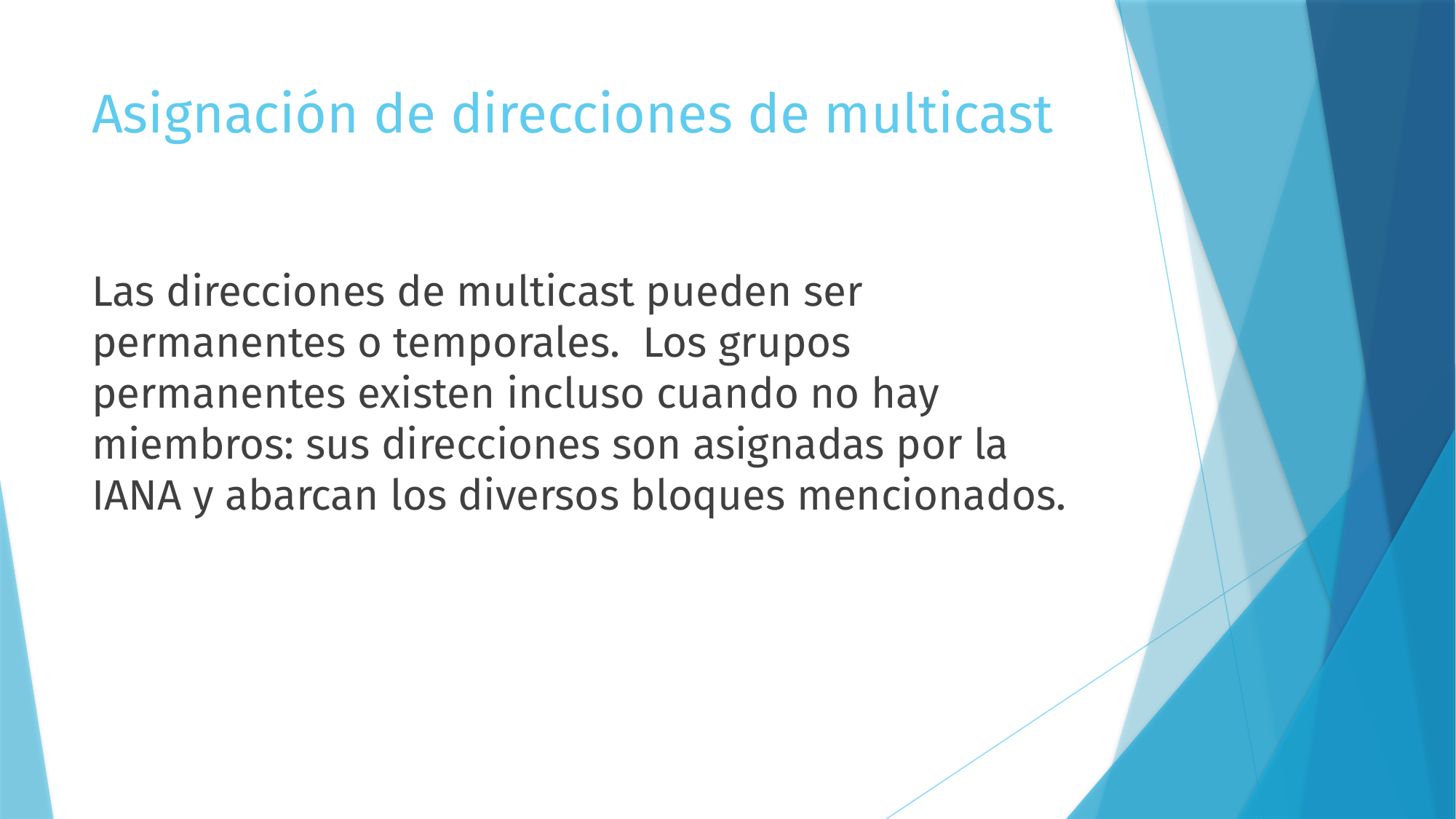

# Asignación de direcciones de multicast
Las direcciones de multicast pueden ser permanentes o temporales.  Los grupos permanentes existen incluso cuando no hay miembros: sus direcciones son asignadas por la IANA y abarcan los diversos bloques mencionados.